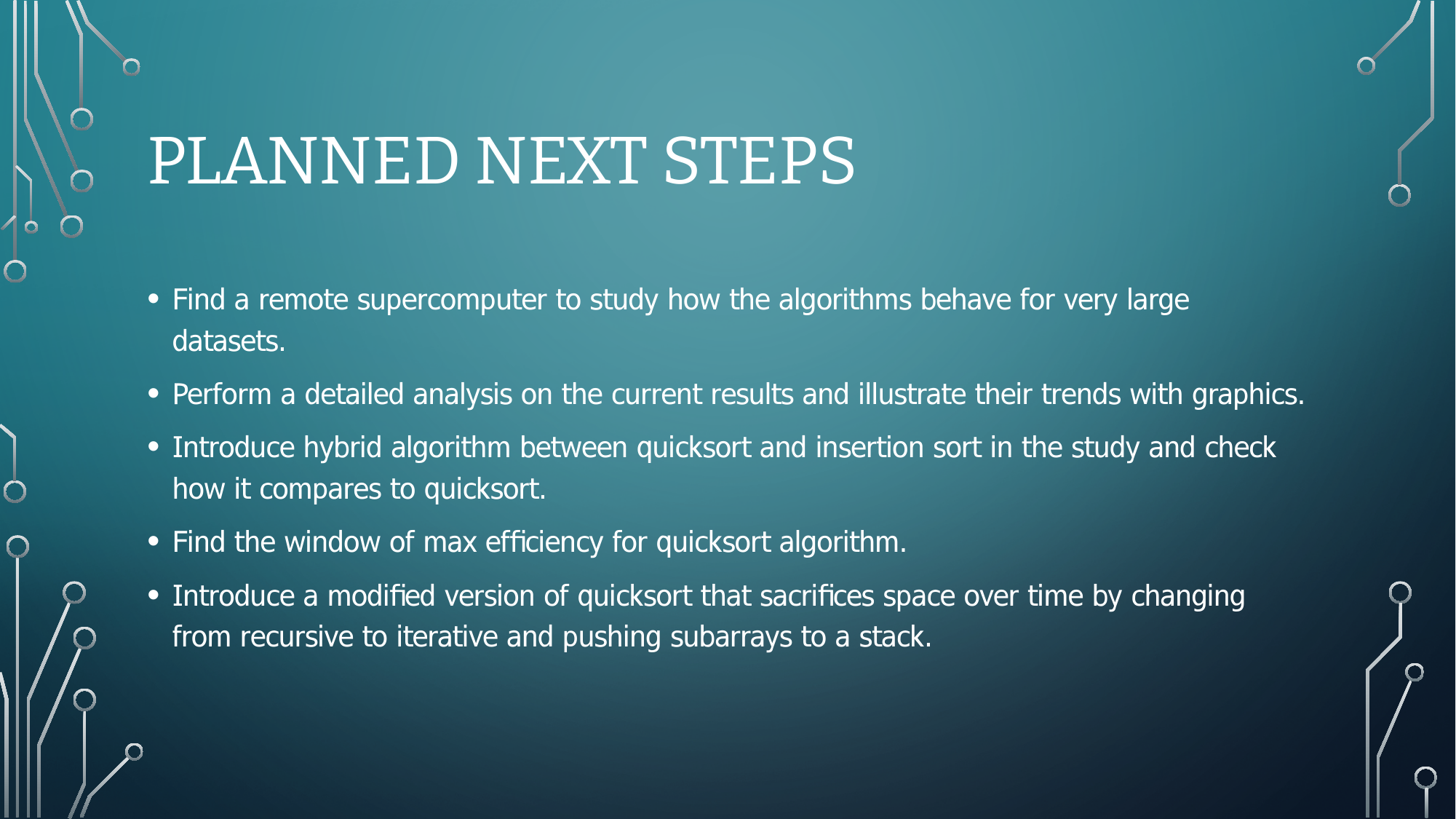

# Planned next steps
Find a remote supercomputer to study how the algorithms behave for very large datasets.
Perform a detailed analysis on the current results and illustrate their trends with graphics.
Introduce hybrid algorithm between quicksort and insertion sort in the study and check how it compares to quicksort.
Find the window of max efficiency for quicksort algorithm.
Introduce a modified version of quicksort that sacrifices space over time by changing from recursive to iterative and pushing subarrays to a stack.